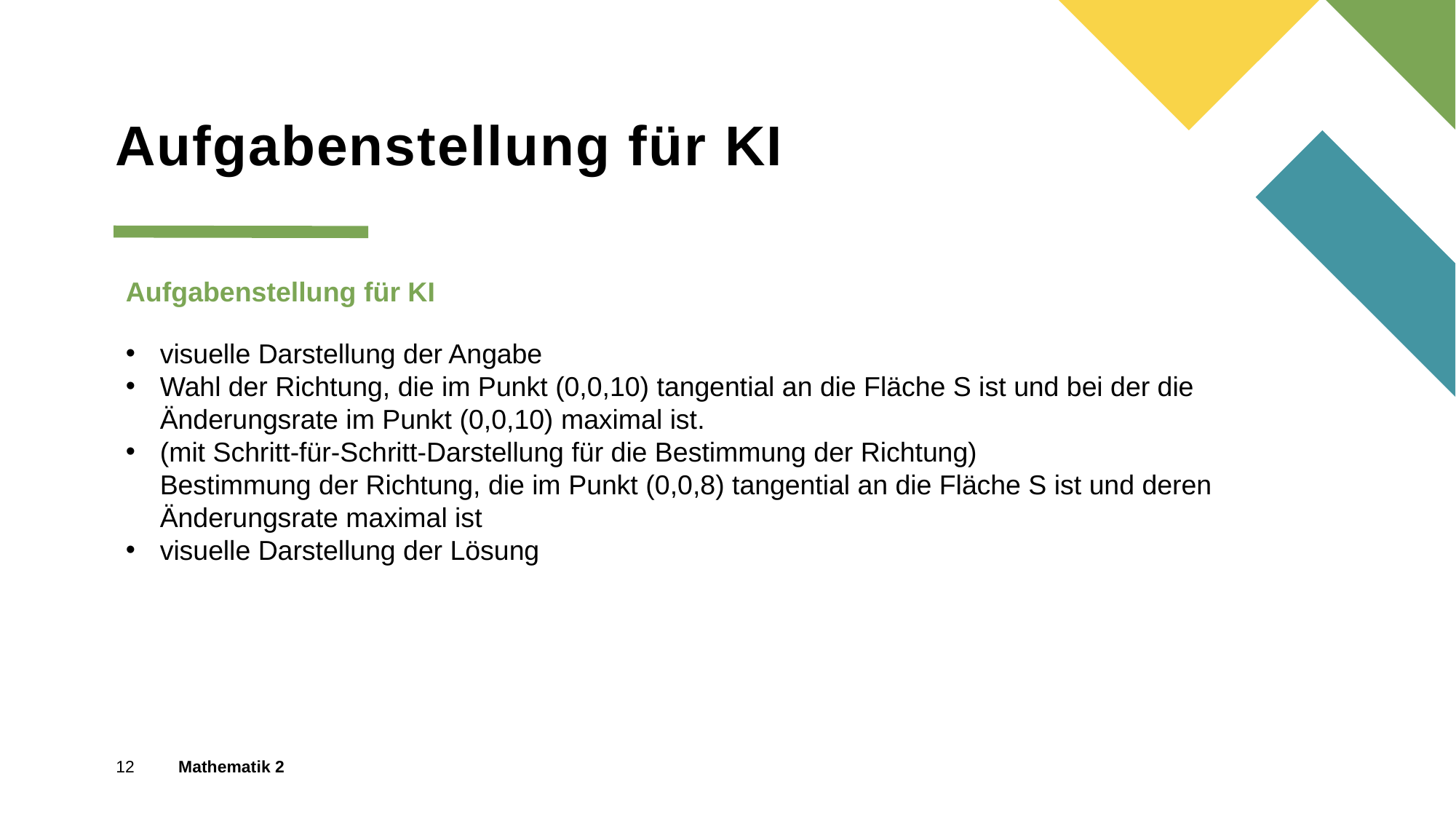

# Aufgabenstellung für KI
Aufgabenstellung für KI

visuelle Darstellung der Angabe
Wahl der Richtung, die im Punkt (0,0,10) tangential an die Fläche S ist und bei der die
Änderungsrate im Punkt (0,0,10) maximal ist.
(mit Schritt-für-Schritt-Darstellung für die Bestimmung der Richtung)
Bestimmung der Richtung, die im Punkt (0,0,8) tangential an die Fläche S ist und deren
Änderungsrate maximal ist
visuelle Darstellung der Lösung
12
Mathematik 2